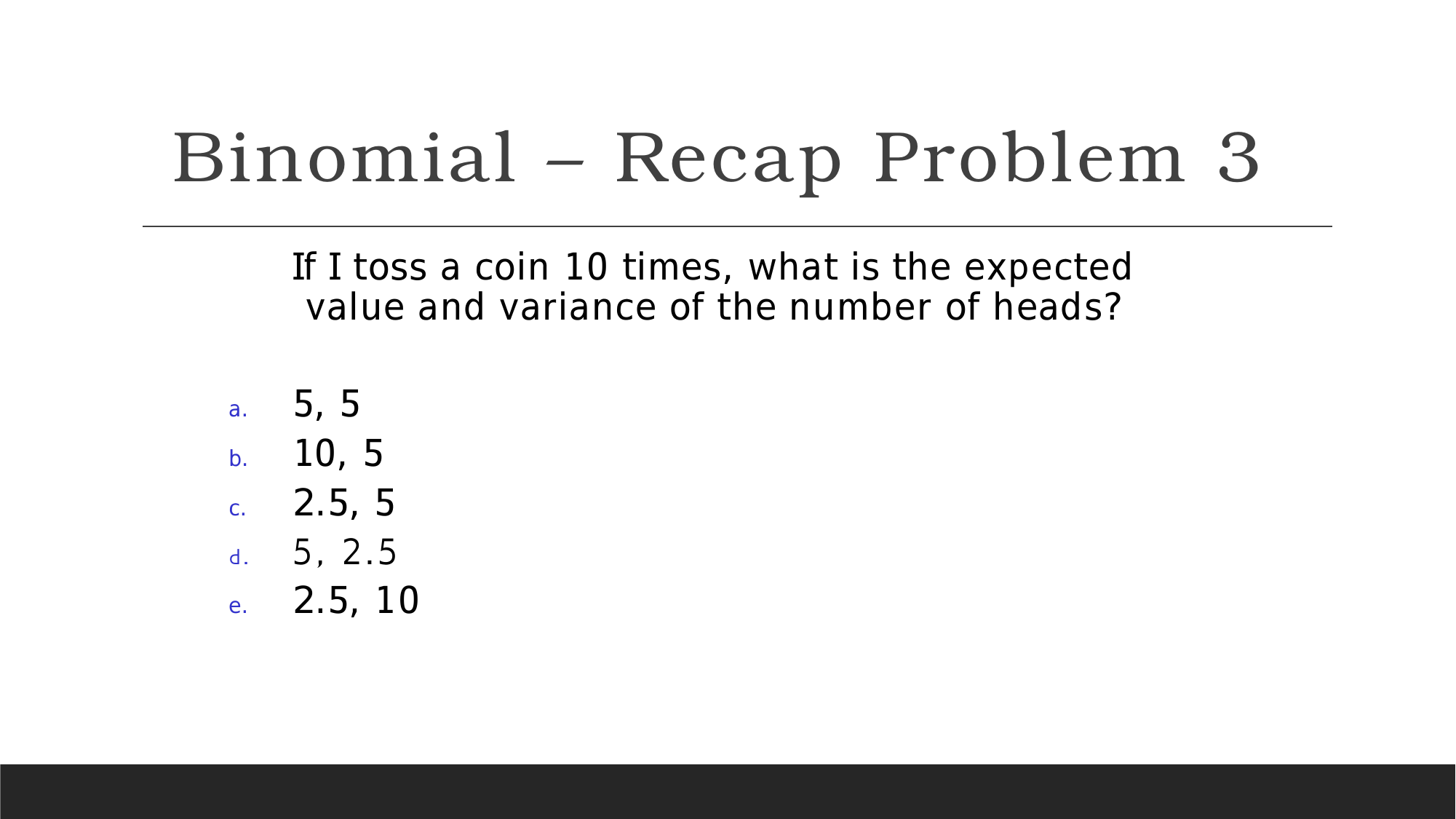

# Binomial – Recap Problem 3
If I toss a coin 10 times, what is the expected  value and variance of the number of heads?

a.	5, 5
b.	10, 5
c.	2.5, 5
d.	5, 2.5
e.	2.5, 10